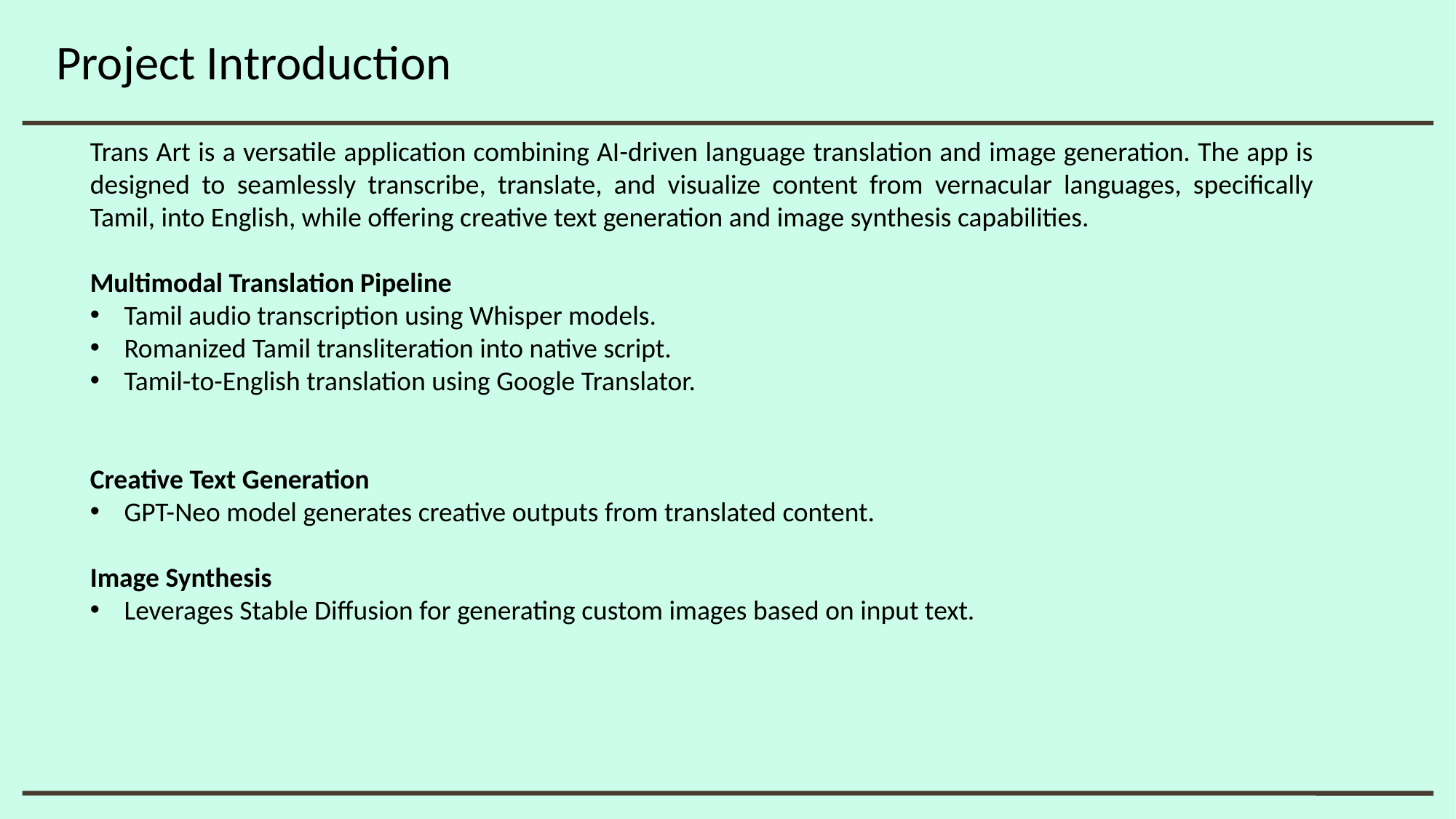

Project Introduction

Trans Art is a versatile application combining AI-driven language translation and image generation. The app is designed to seamlessly transcribe, translate, and visualize content from vernacular languages, specifically Tamil, into English, while offering creative text generation and image synthesis capabilities.

Multimodal Translation Pipeline
Tamil audio transcription using Whisper models.
Romanized Tamil transliteration into native script.
Tamil-to-English translation using Google Translator.

Creative Text Generation
GPT-Neo model generates creative outputs from translated content.

Image Synthesis
Leverages Stable Diffusion for generating custom images based on input text.